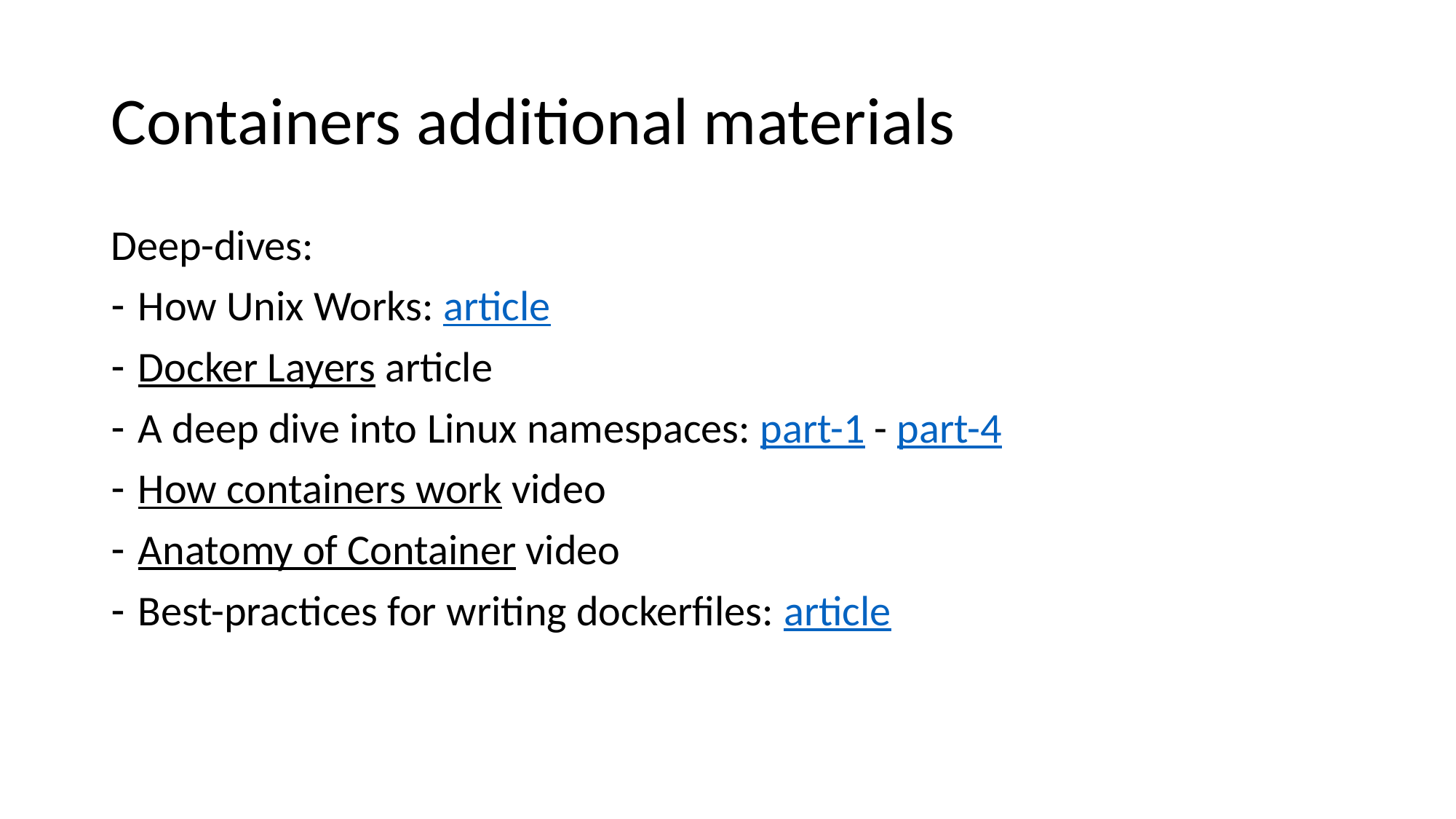

# Containers additional materials
Deep-dives:
How Unix Works: article
Docker Layers article
A deep dive into Linux namespaces: part-1 - part-4
How containers work video
Anatomy of Container video
Best-practices for writing dockerfiles: article